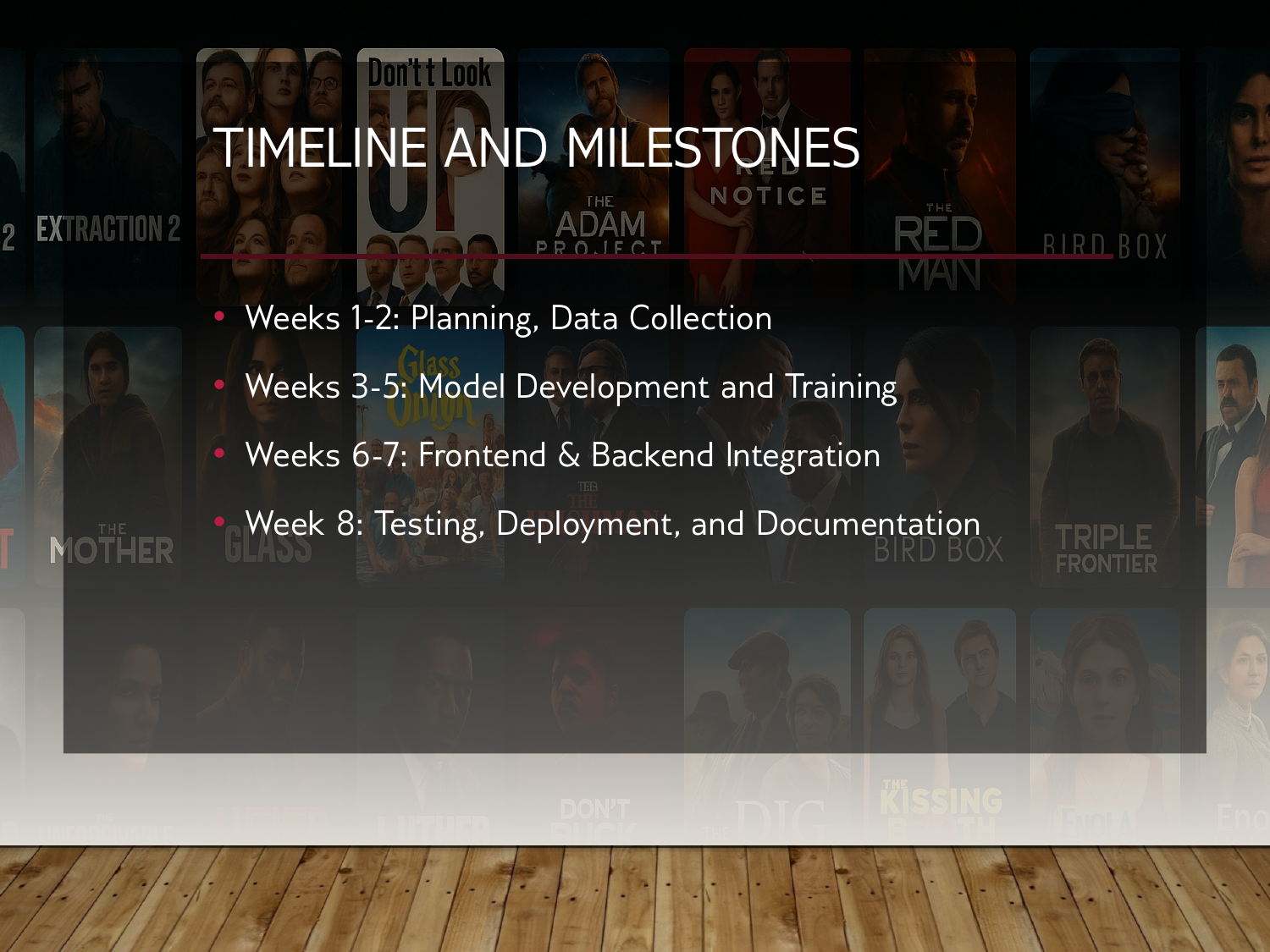

# Timeline and Milestones
Weeks 1-2: Planning, Data Collection
Weeks 3-5: Model Development and Training
Weeks 6-7: Frontend & Backend Integration
Week 8: Testing, Deployment, and Documentation